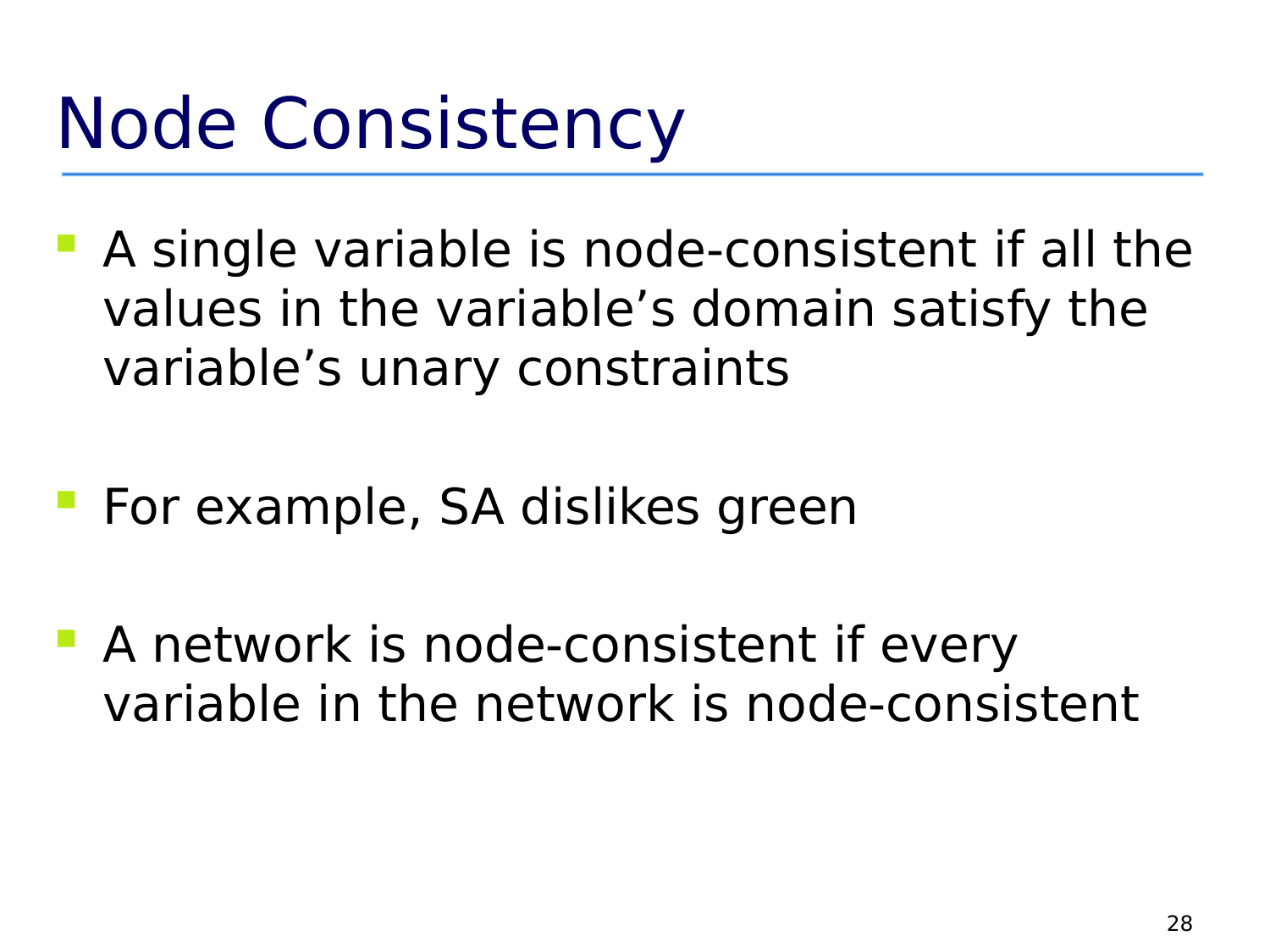

# Node Consistency
A single variable is node-consistent if all the values in the variable’s domain satisfy the variable’s unary constraints

For example, SA dislikes green

A network is node-consistent if every variable in the network is node-consistent
28